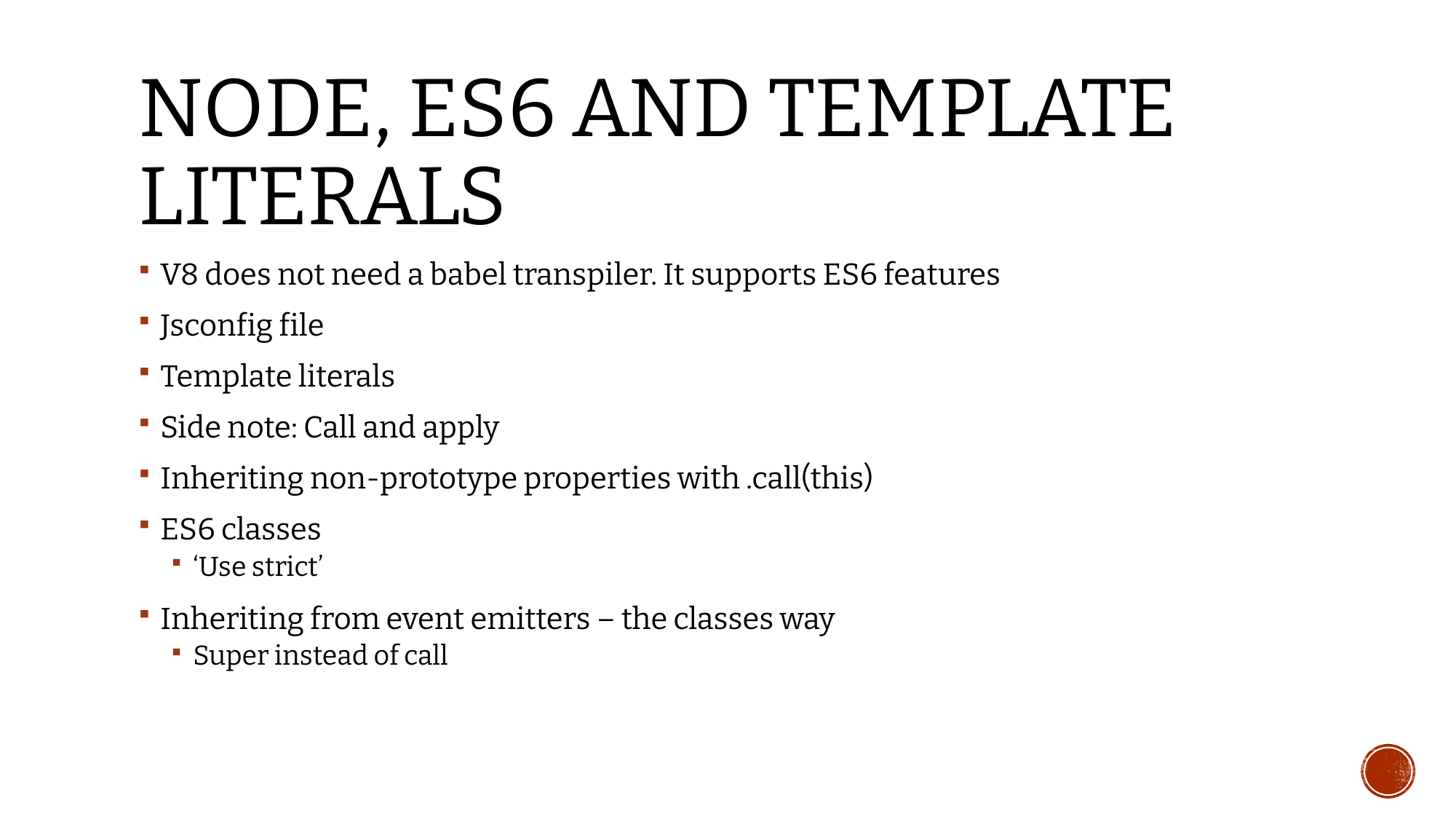

# Node, es6 and template literals
V8 does not need a babel transpiler. It supports ES6 features
Jsconfig file
Template literals
Side note: Call and apply
Inheriting non-prototype properties with .call(this)
ES6 classes
‘Use strict’
Inheriting from event emitters – the classes way
Super instead of call